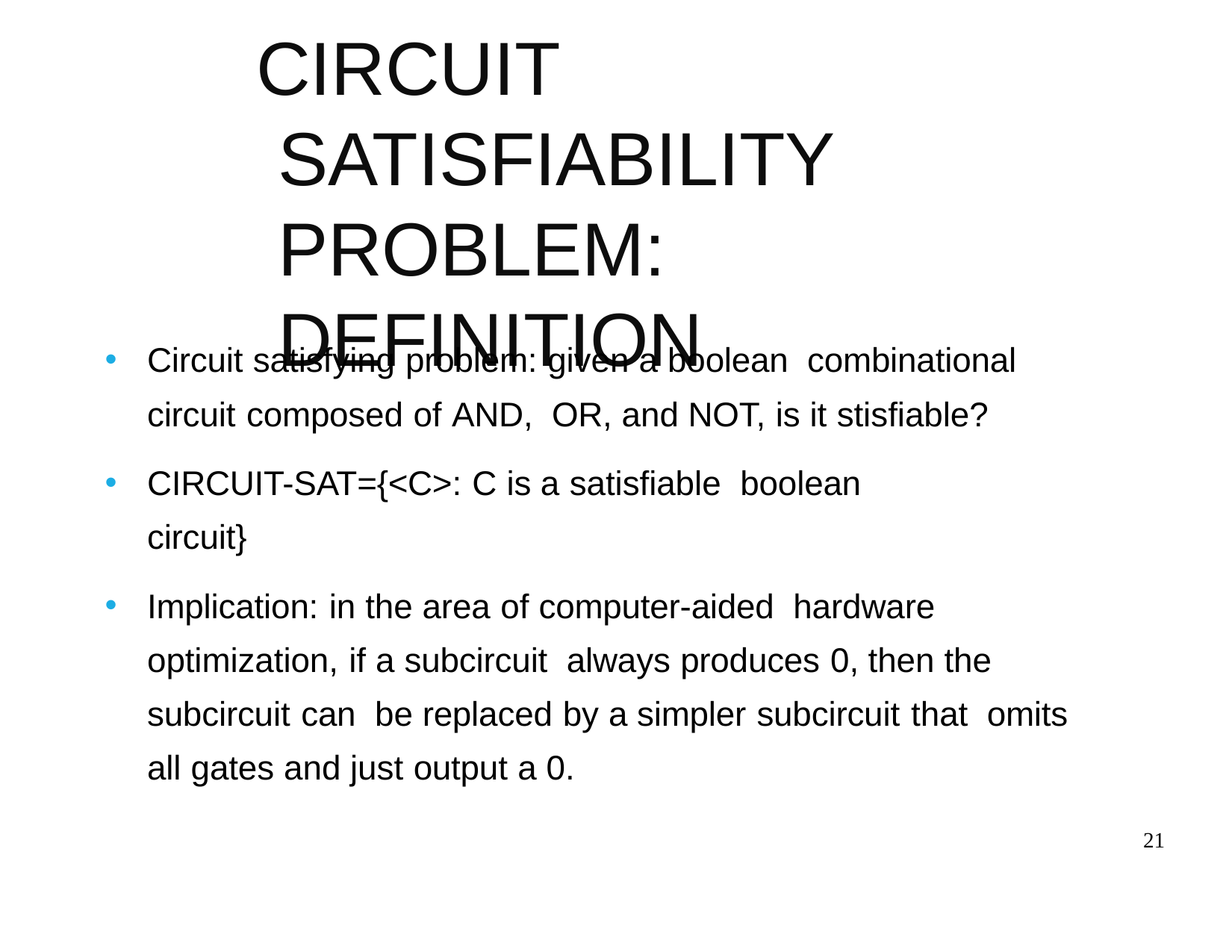

# Circuit Satisfiability  Problem: definition
Circuit satisfying problem: given a boolean  combinational circuit composed of AND,  OR, and NOT, is it stisfiable?
CIRCUIT-SAT={<C>: C is a satisfiable  boolean circuit}
Implication: in the area of computer-aided  hardware optimization, if a subcircuit  always produces 0, then the subcircuit can  be replaced by a simpler subcircuit that  omits all gates and just output a 0.
21